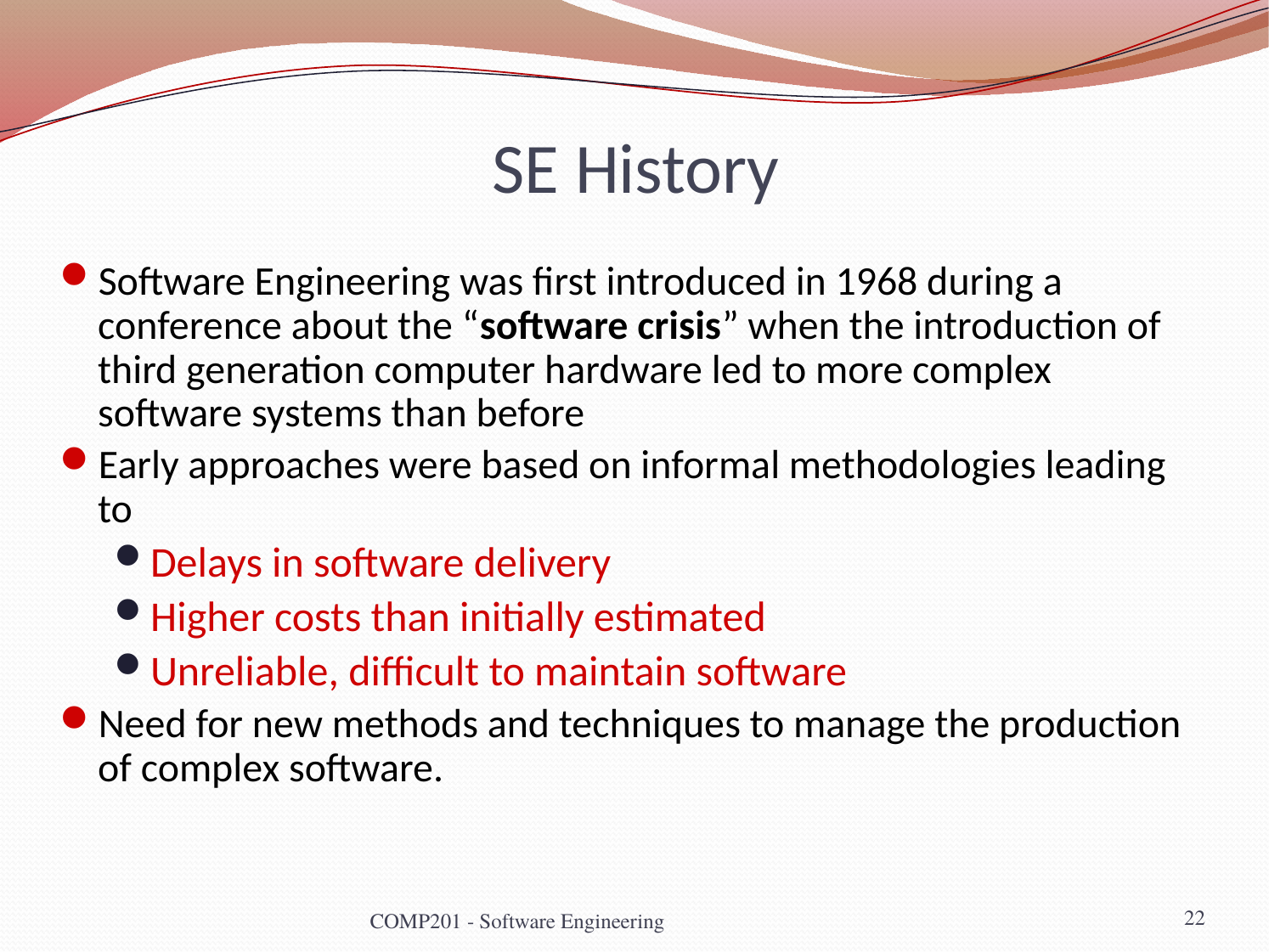

# SE History
Software Engineering was first introduced in 1968 during a conference about the “software crisis” when the introduction of third generation computer hardware led to more complex software systems than before
Early approaches were based on informal methodologies leading to
Delays in software delivery
Higher costs than initially estimated
Unreliable, difficult to maintain software
Need for new methods and techniques to manage the production of complex software.
COMP201 - Software Engineering
22